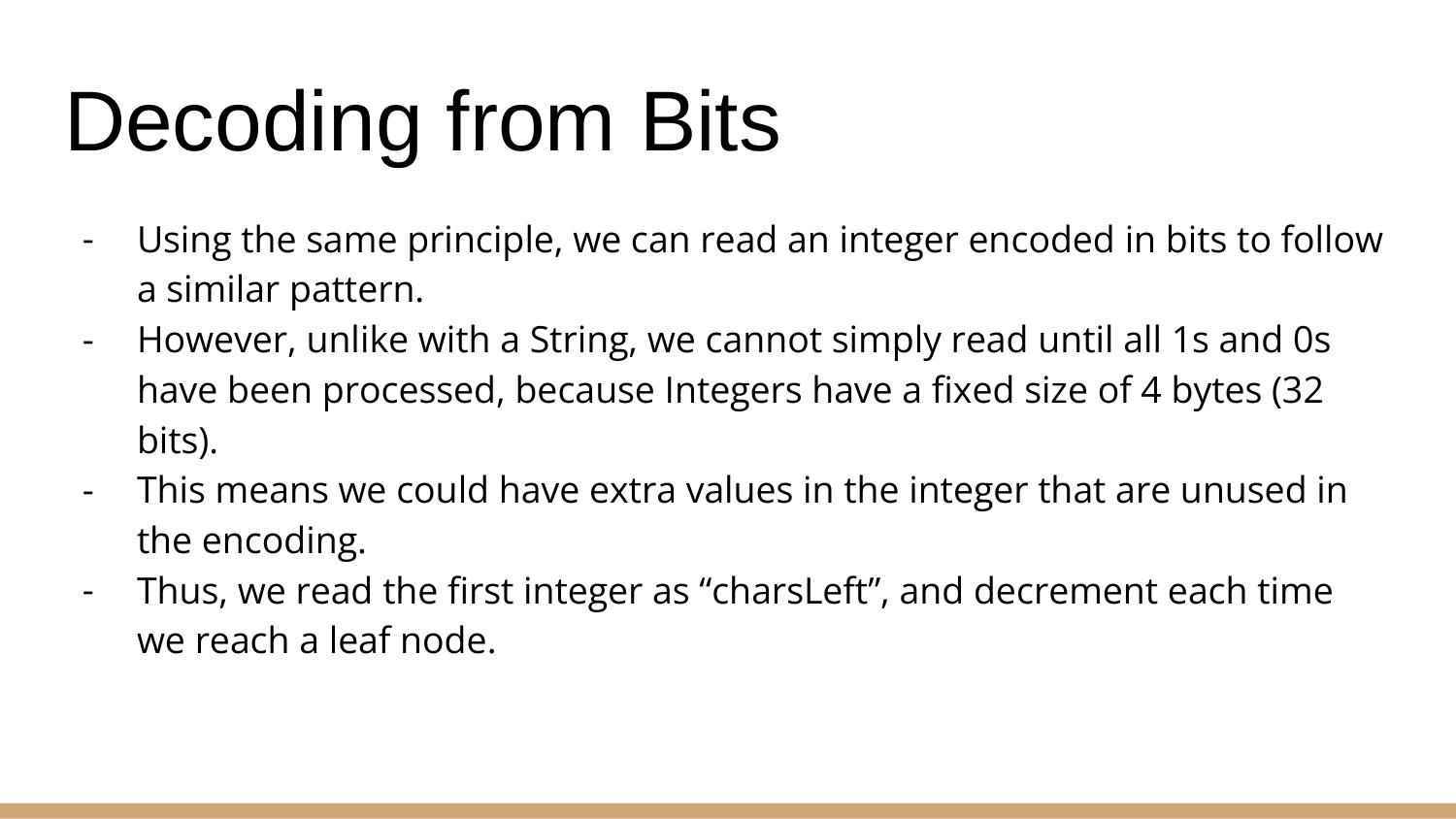

# Decoding from Bits
Using the same principle, we can read an integer encoded in bits to follow a similar pattern.
However, unlike with a String, we cannot simply read until all 1s and 0s have been processed, because Integers have a fixed size of 4 bytes (32 bits).
This means we could have extra values in the integer that are unused in the encoding.
Thus, we read the first integer as “charsLeft”, and decrement each time we reach a leaf node.